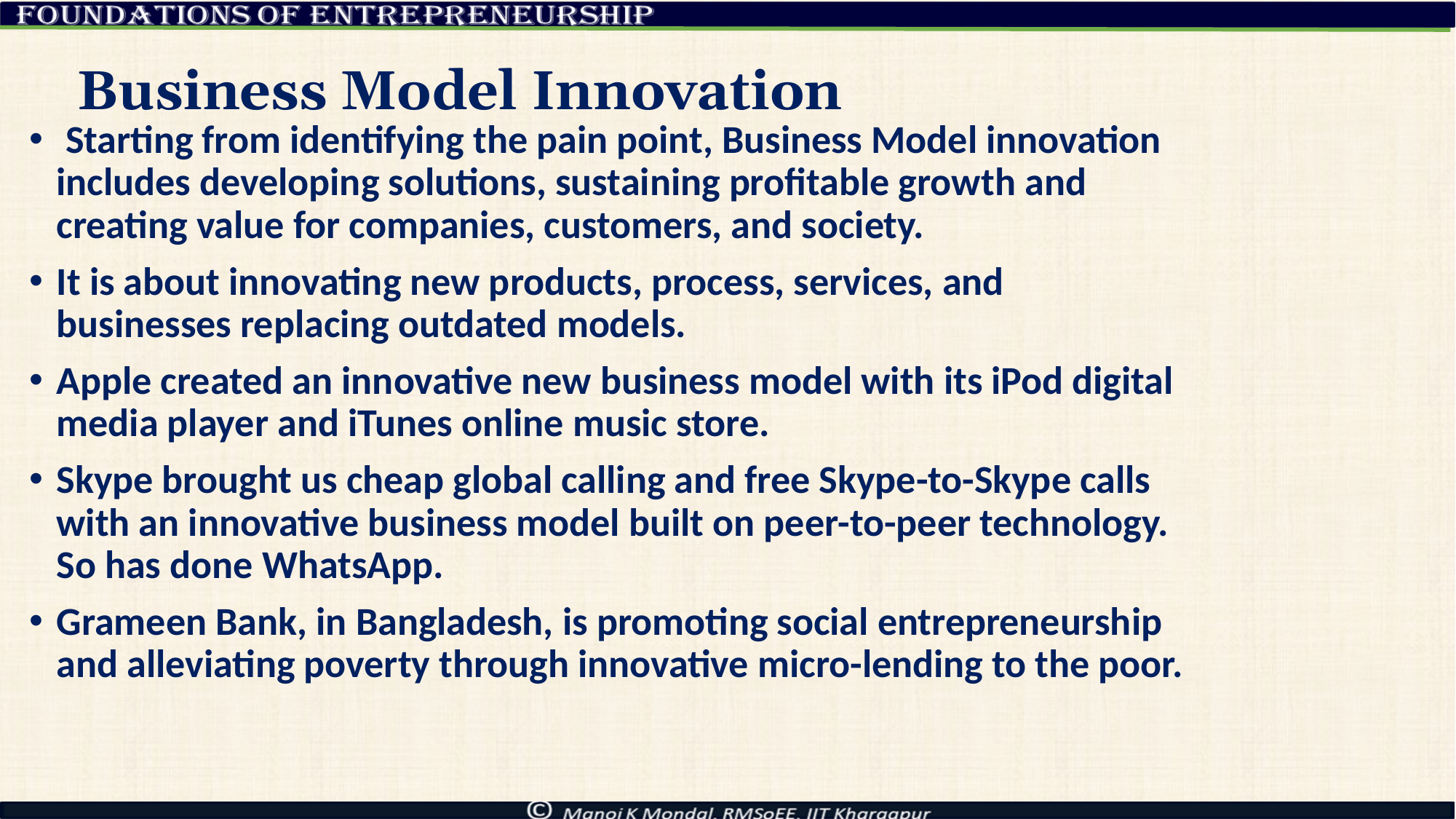

# Business Model Innovation
 Starting from identifying the pain point, Business Model innovation includes developing solutions, sustaining profitable growth and creating value for companies, customers, and society.
It is about innovating new products, process, services, and businesses replacing outdated models.
Apple created an innovative new business model with its iPod digital media player and iTunes online music store.
Skype brought us cheap global calling and free Skype-to-Skype calls with an innovative business model built on peer-to-peer technology. So has done WhatsApp.
Grameen Bank, in Bangladesh, is promoting social entrepreneurship and alleviating poverty through innovative micro-lending to the poor.